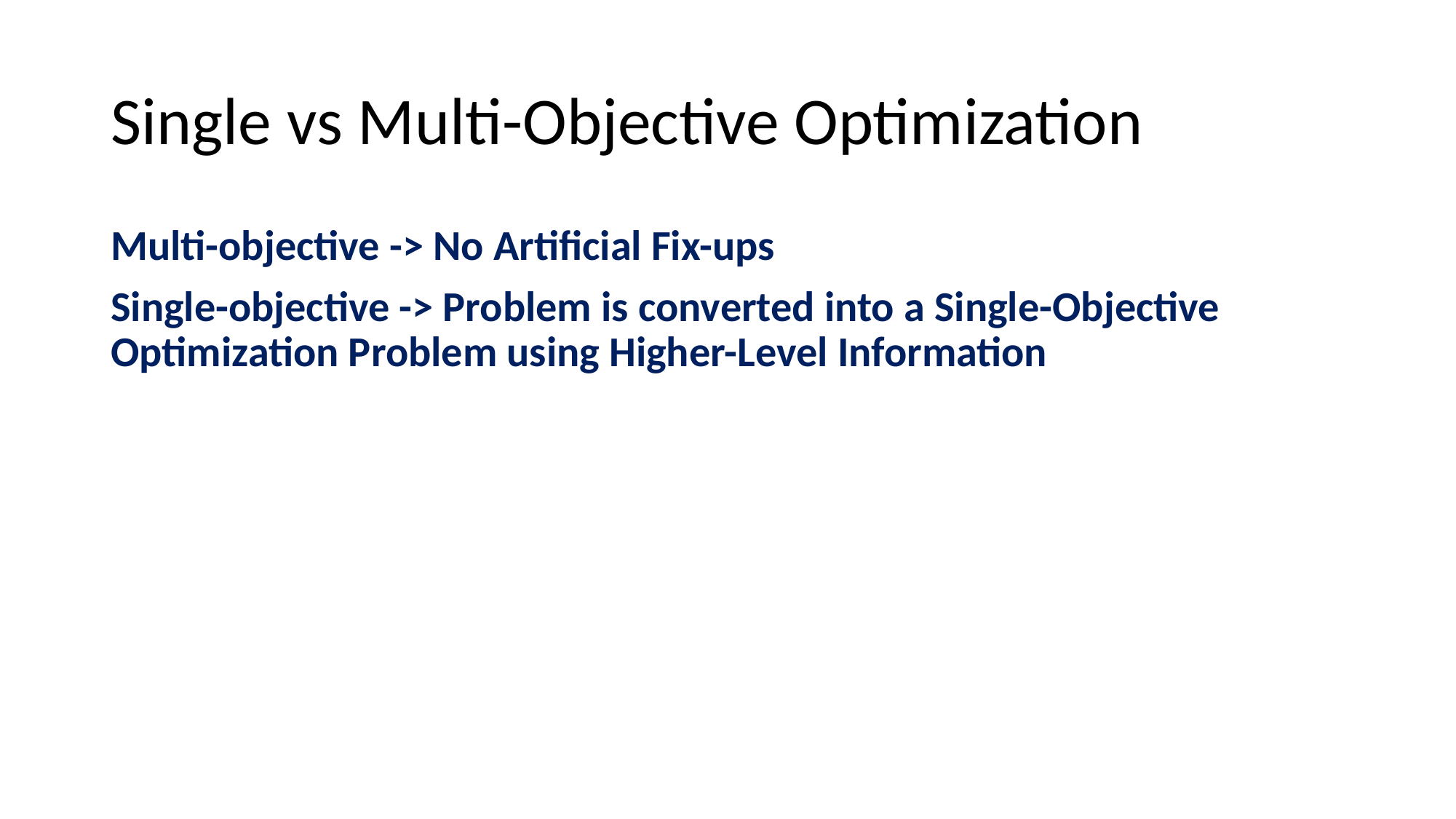

# Single vs Multi-Objective Optimization
Multi-objective -> No Artificial Fix-ups
Single-objective -> Problem is converted into a Single-Objective Optimization Problem using Higher-Level Information